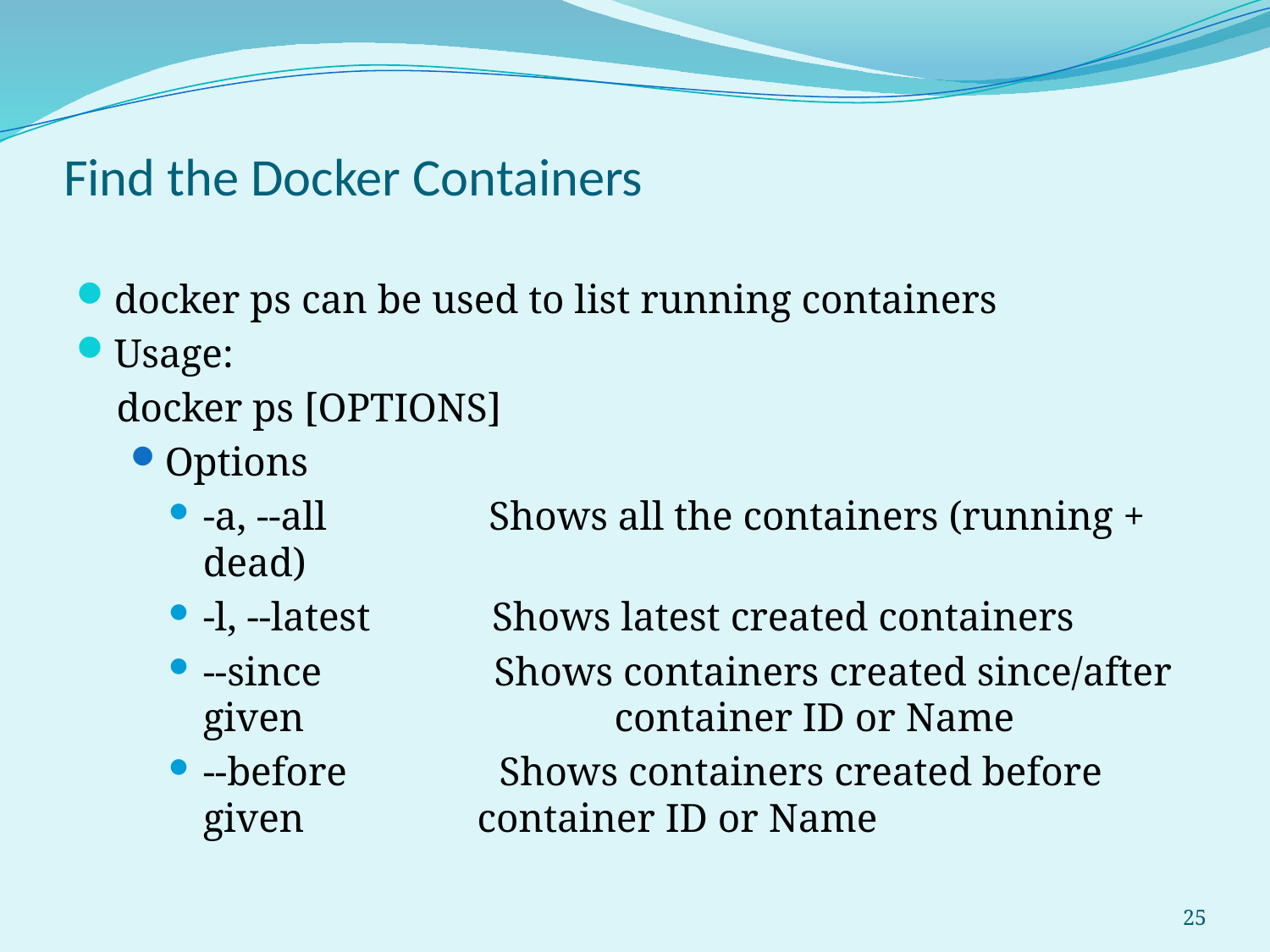

# Find the Docker Containers
docker ps can be used to list running containers
Usage:
    docker ps [OPTIONS]
Options
-a, --all                Shows all the containers (running + dead)
-l, --latest            Shows latest created containers
--since                 Shows containers created since/after given      		   container ID or Name
--before               Shows containers created before given 		  container ID or Name

25